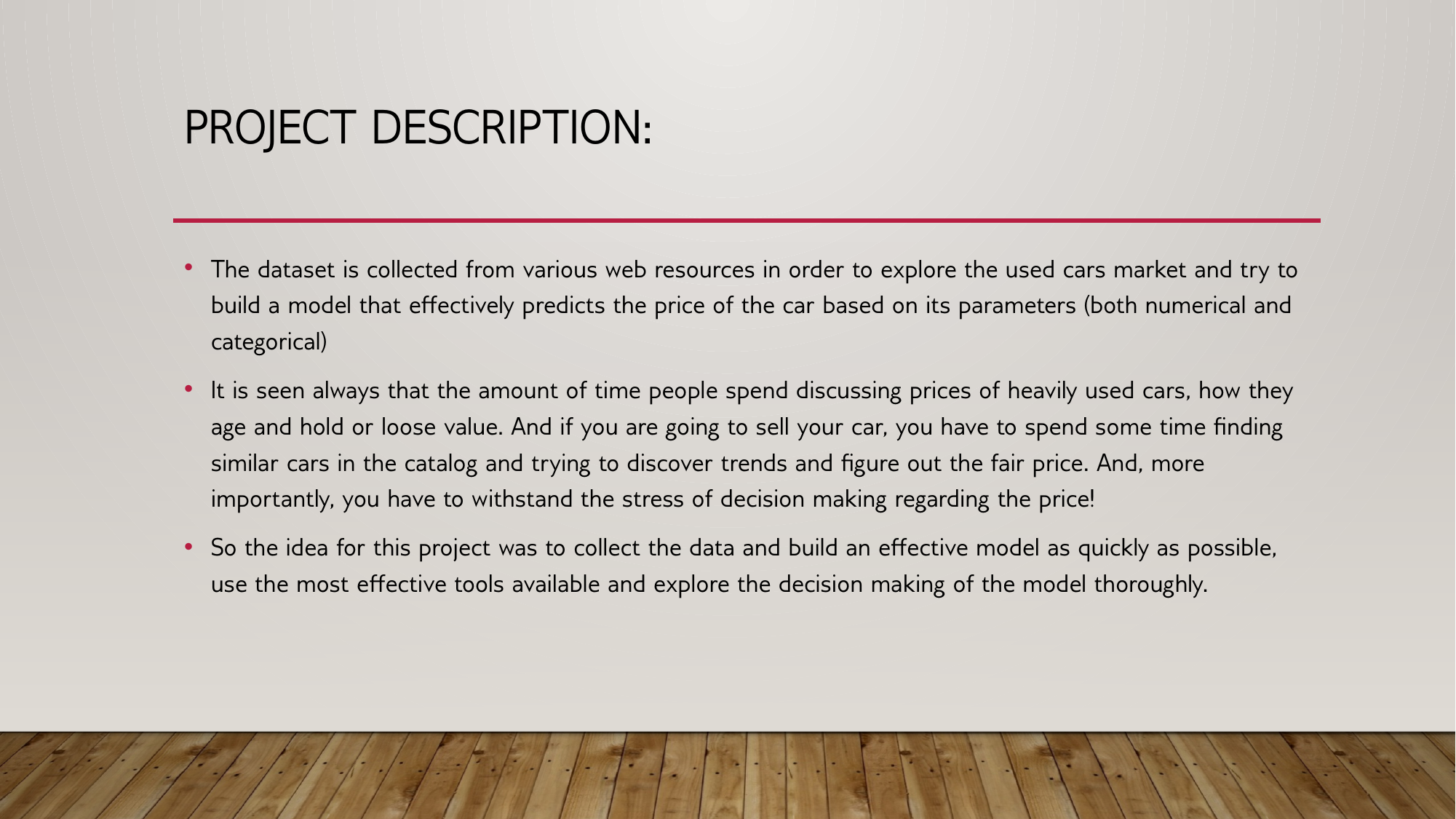

# Project Description:
The dataset is collected from various web resources in order to explore the used cars market and try to build a model that effectively predicts the price of the car based on its parameters (both numerical and categorical)
It is seen always that the amount of time people spend discussing prices of heavily used cars, how they age and hold or loose value. And if you are going to sell your car, you have to spend some time finding similar cars in the catalog and trying to discover trends and figure out the fair price. And, more importantly, you have to withstand the stress of decision making regarding the price!
So the idea for this project was to collect the data and build an effective model as quickly as possible, use the most effective tools available and explore the decision making of the model thoroughly.